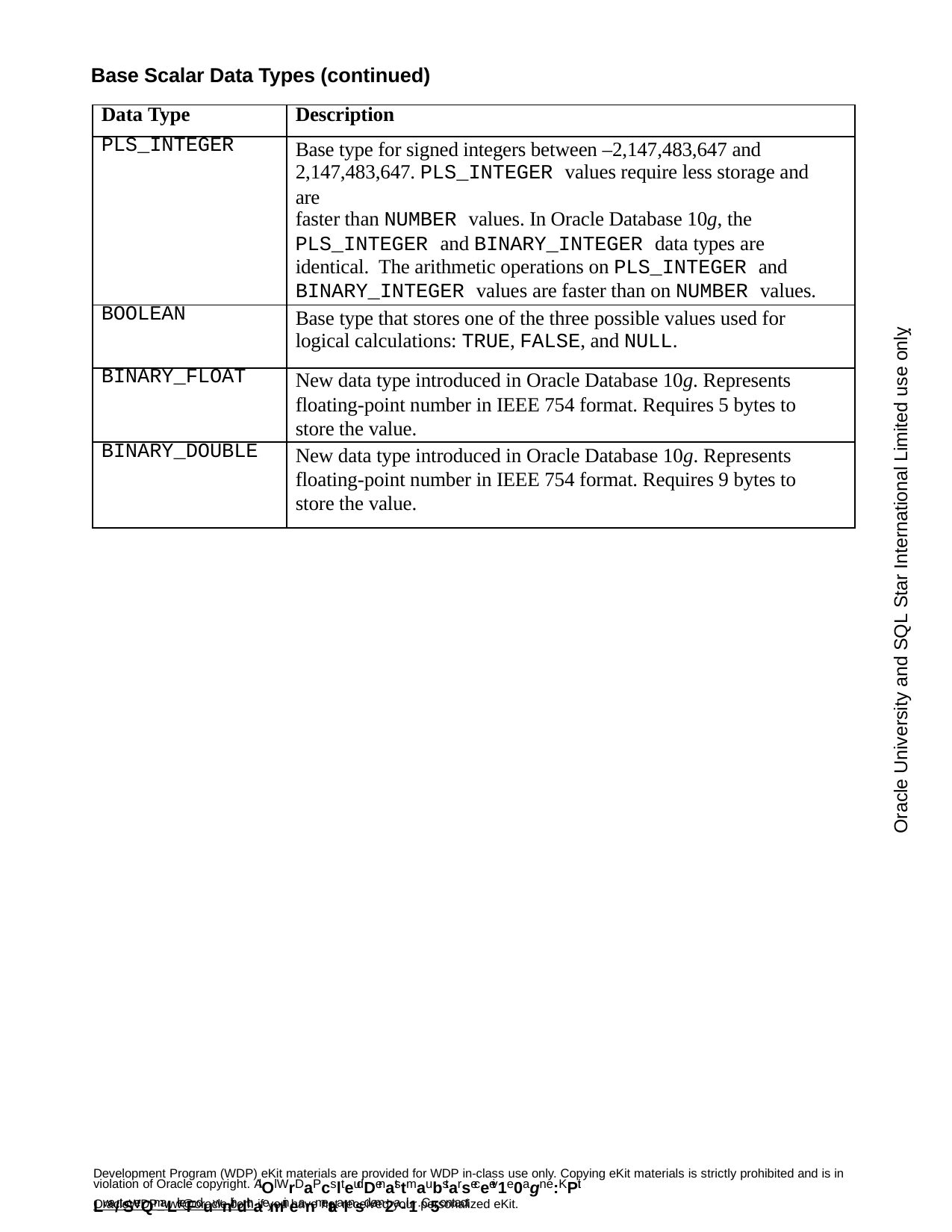

Base Scalar Data Types (continued)
| Data Type | Description |
| --- | --- |
| PLS\_INTEGER | Base type for signed integers between –2,147,483,647 and 2,147,483,647. PLS\_INTEGER values require less storage and are faster than NUMBER values. In Oracle Database 10g, the PLS\_INTEGER and BINARY\_INTEGER data types are identical. The arithmetic operations on PLS\_INTEGER and BINARY\_INTEGER values are faster than on NUMBER values. |
| BOOLEAN | Base type that stores one of the three possible values used for logical calculations: TRUE, FALSE, and NULL. |
| BINARY\_FLOAT | New data type introduced in Oracle Database 10g. Represents floating-point number in IEEE 754 format. Requires 5 bytes to store the value. |
| BINARY\_DOUBLE | New data type introduced in Oracle Database 10g. Represents floating-point number in IEEE 754 format. Requires 9 bytes to store the value. |
Oracle University and SQL Star International Limited use onlyฺ
Development Program (WDP) eKit materials are provided for WDP in-class use only. Copying eKit materials is strictly prohibited and is in
violation of Oracle copyright. AlOl WrDaPcslteudDenatstmaubstarseceeiv1e0agn e:KPit Lwa/tSerQmaLrkeFduwnithdthaemir neanmetaalnsd em2a-il1. C5ontact
OracleWDP_ww@oracle.com if you have not received your personalized eKit.